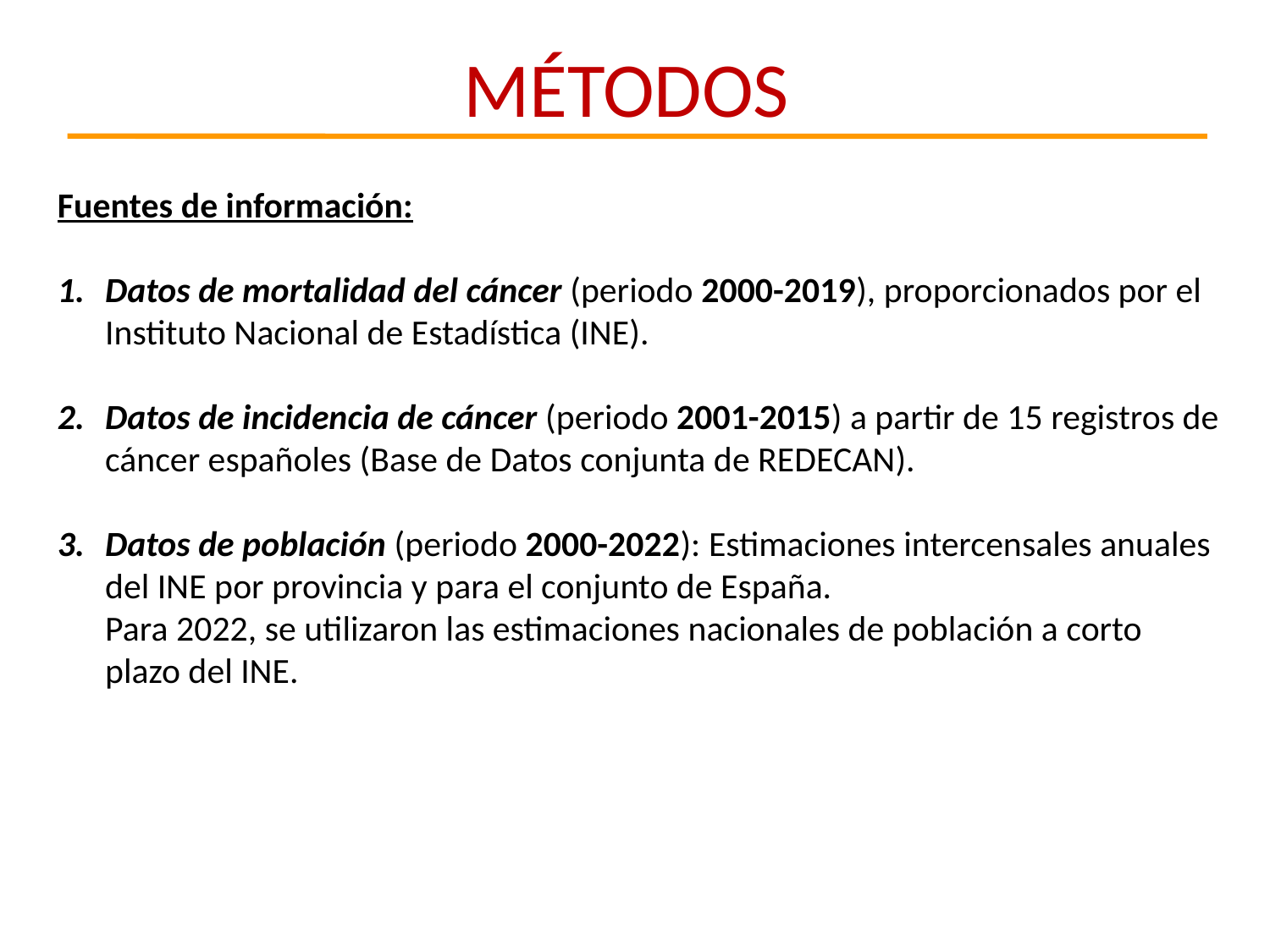

MÉTODOS

Fuentes de información:

Datos de mortalidad del cáncer (periodo 2000-2019), proporcionados por el Instituto Nacional de Estadística (INE).

Datos de incidencia de cáncer (periodo 2001-2015) a partir de 15 registros de cáncer españoles (Base de Datos conjunta de REDECAN).

Datos de población (periodo 2000-2022): Estimaciones intercensales anuales del INE por provincia y para el conjunto de España.
	Para 2022, se utilizaron las estimaciones nacionales de población a corto plazo del INE.